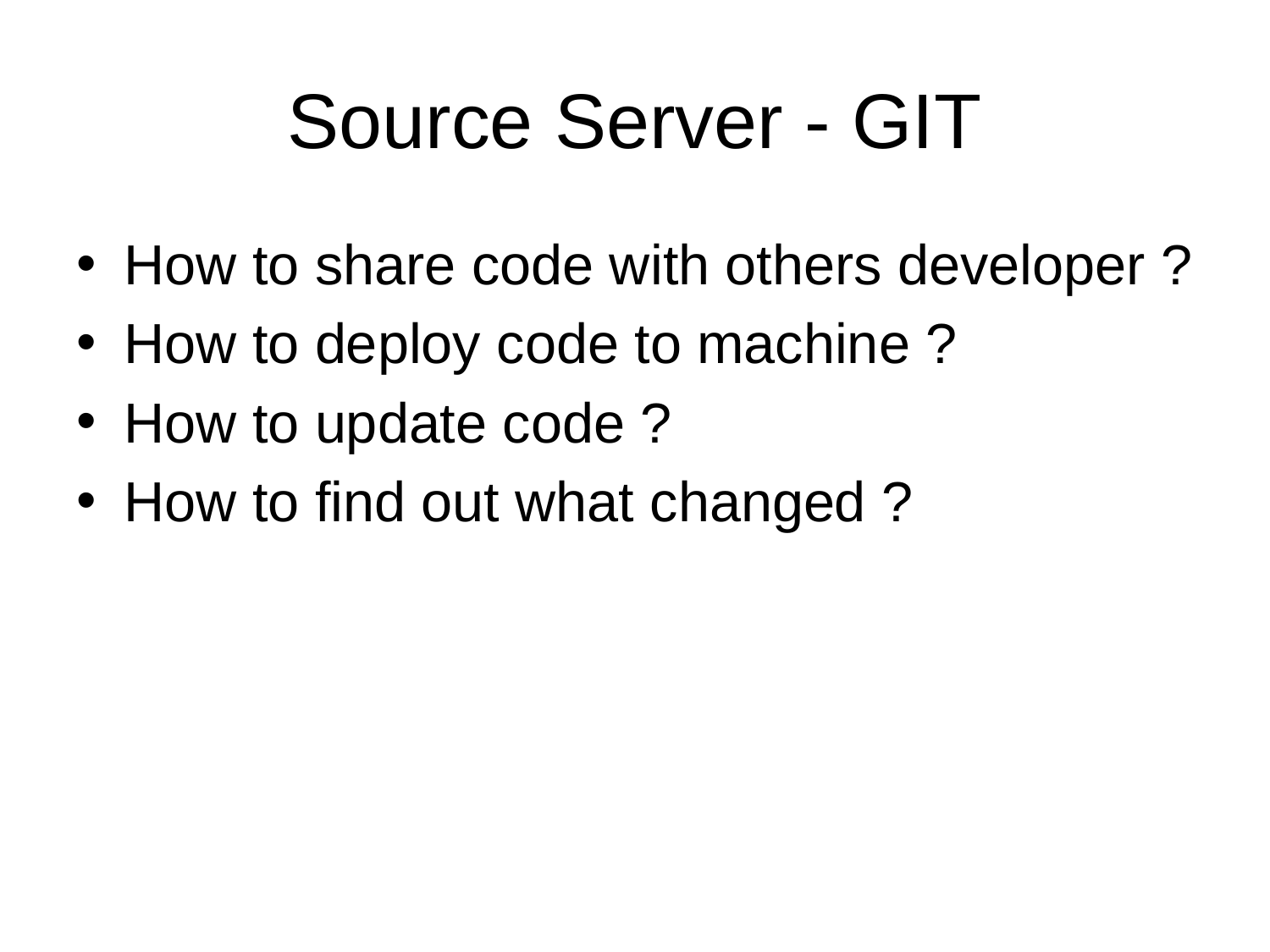

# Source Server - GIT
How to share code with others developer ?
How to deploy code to machine ?
How to update code ?
How to find out what changed ?